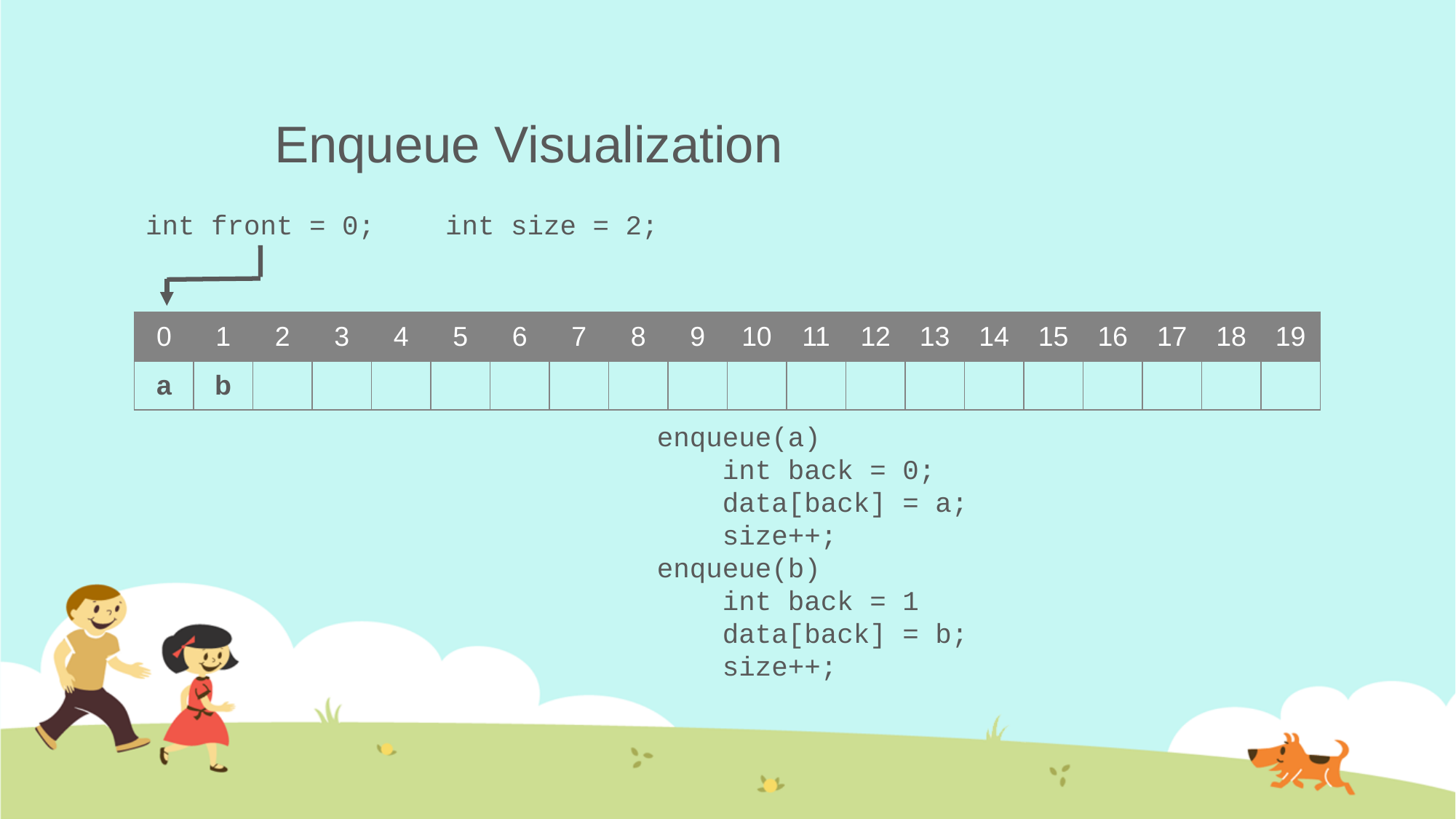

# Enqueue Visualization
int front = 0;
int size = 2;
| 0 | 1 | 2 | 3 | 4 | 5 | 6 | 7 | 8 | 9 | 10 | 11 | 12 | 13 | 14 | 15 | 16 | 17 | 18 | 19 |
| --- | --- | --- | --- | --- | --- | --- | --- | --- | --- | --- | --- | --- | --- | --- | --- | --- | --- | --- | --- |
| a | b |  |  |  |  |  |  |  |  |  |  |  |  |  |  |  |  |  |  |
enqueue(a)
    int back = 0;
    data[back] = a;
    size++;
enqueue(b)
    int back = 1
    data[back] = b;
    size++;